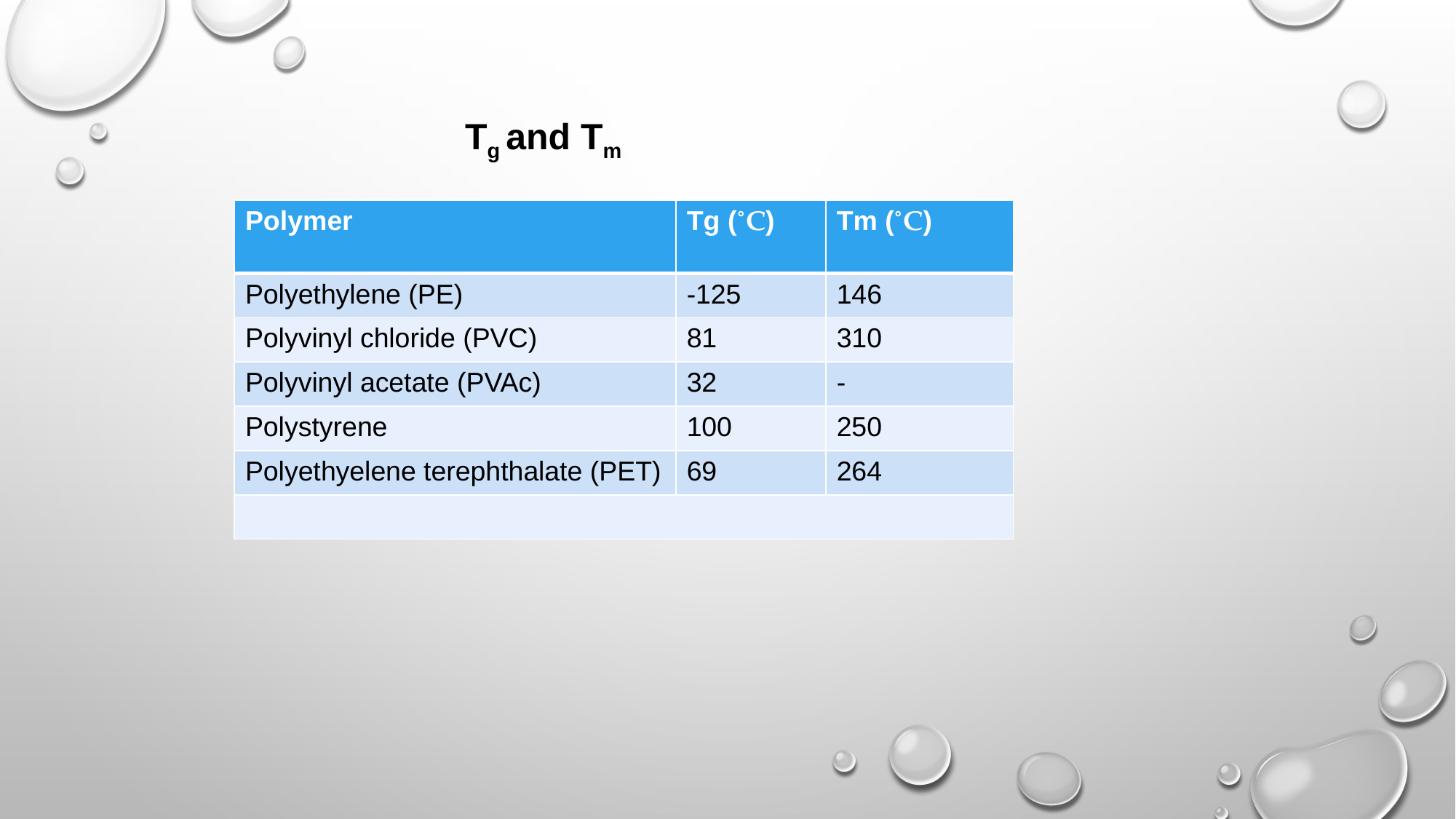

Tg and Tm
| Polymer | Tg (˚C) | Tm (˚C) |
| --- | --- | --- |
| Polyethylene (PE) | -125 | 146 |
| Polyvinyl chloride (PVC) | 81 | 310 |
| Polyvinyl acetate (PVAc) | 32 | - |
| Polystyrene | 100 | 250 |
| Polyethyelene terephthalate (PET) | 69 | 264 |
|  |  |  |